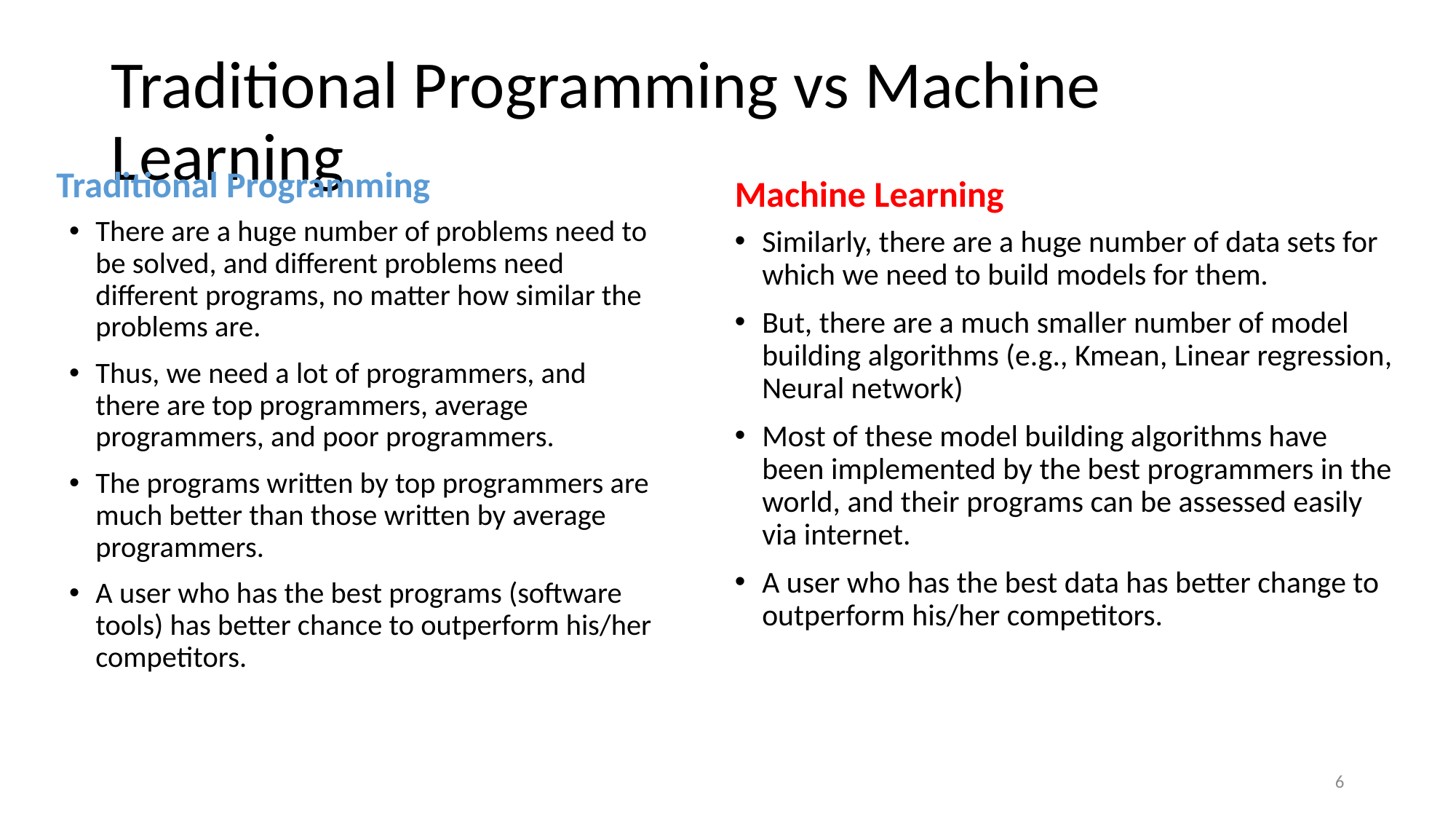

# Traditional Programming vs Machine Learning
Traditional Programming
Machine Learning
There are a huge number of problems need to be solved, and different problems need different programs, no matter how similar the problems are.
Thus, we need a lot of programmers, and there are top programmers, average programmers, and poor programmers.
The programs written by top programmers are much better than those written by average programmers.
A user who has the best programs (software tools) has better chance to outperform his/her competitors.
Similarly, there are a huge number of data sets for which we need to build models for them.
But, there are a much smaller number of model building algorithms (e.g., Kmean, Linear regression, Neural network)
Most of these model building algorithms have been implemented by the best programmers in the world, and their programs can be assessed easily via internet.
A user who has the best data has better change to outperform his/her competitors.
6